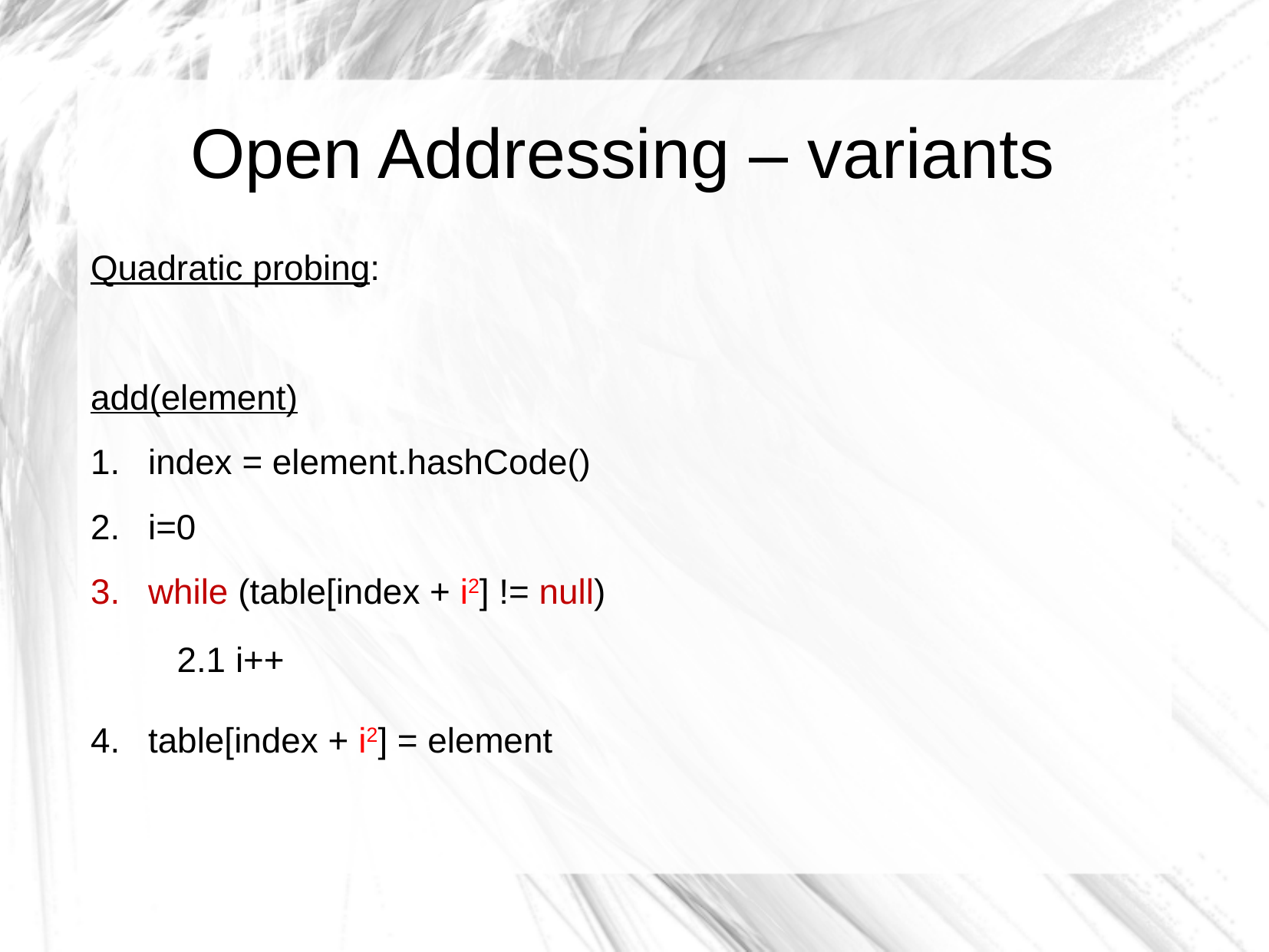

Open Addressing – variants
Quadratic probing:

add(element)
index = element.hashCode()
i=0
while (table[index + i2] != null)
2.1 i++
table[index + i2] = element